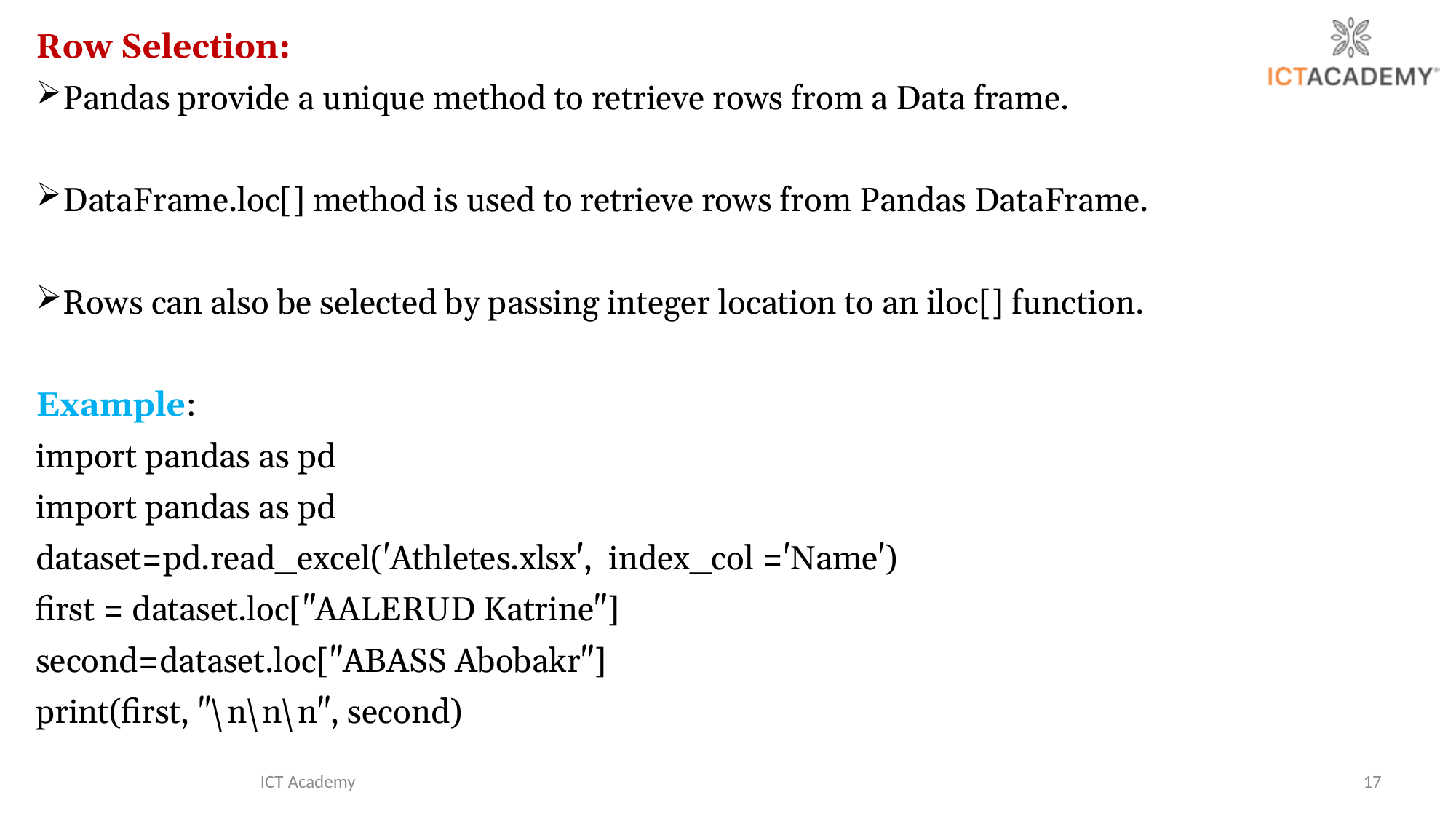

Row Selection:
Pandas provide a unique method to retrieve rows from a Data frame.

DataFrame.loc[] method is used to retrieve rows from Pandas DataFrame.

Rows can also be selected by passing integer location to an iloc[] function.

Example:
import pandas as pd
import pandas as pd
dataset=pd.read_excel('Athletes.xlsx',  index_col ='Name')
first = dataset.loc["AALERUD Katrine"]
second=dataset.loc["ABASS Abobakr"]
print(first, "\n\n\n", second)
ICT Academy
17